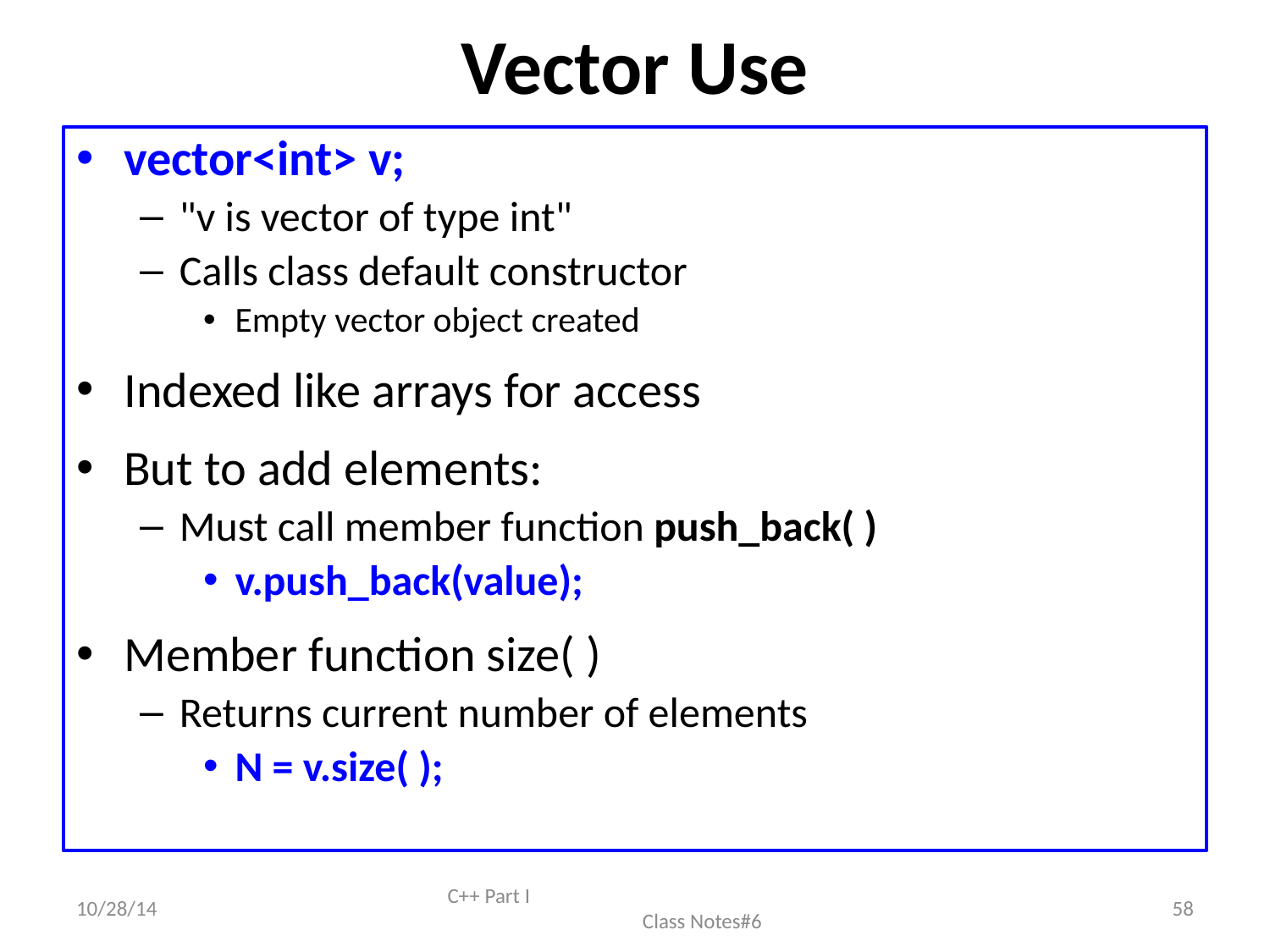

# Vector Use
vector<int> v;
"v is vector of type int"
Calls class default constructor
Empty vector object created
Indexed like arrays for access
But to add elements:
Must call member function push_back( )
v.push_back(value);
Member function size( )
Returns current number of elements
N = v.size( );

10/28/14
C++ Part I                                                                                         Class Notes#6
58